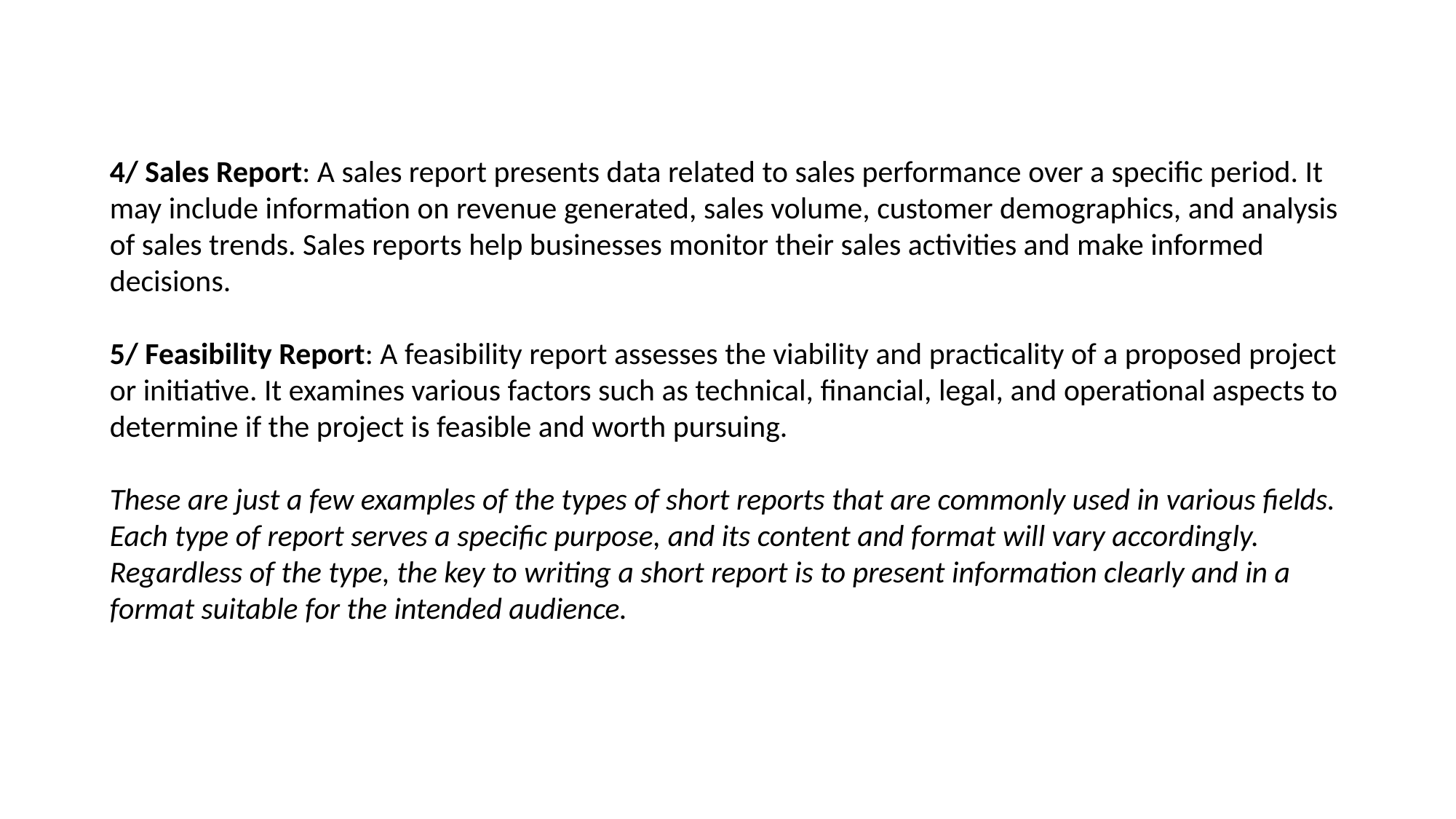

4/ Sales Report: A sales report presents data related to sales performance over a specific period. It may include information on revenue generated, sales volume, customer demographics, and analysis of sales trends. Sales reports help businesses monitor their sales activities and make informed decisions.

5/ Feasibility Report: A feasibility report assesses the viability and practicality of a proposed project or initiative. It examines various factors such as technical, financial, legal, and operational aspects to determine if the project is feasible and worth pursuing.

These are just a few examples of the types of short reports that are commonly used in various fields. Each type of report serves a specific purpose, and its content and format will vary accordingly. Regardless of the type, the key to writing a short report is to present information clearly and in a format suitable for the intended audience.